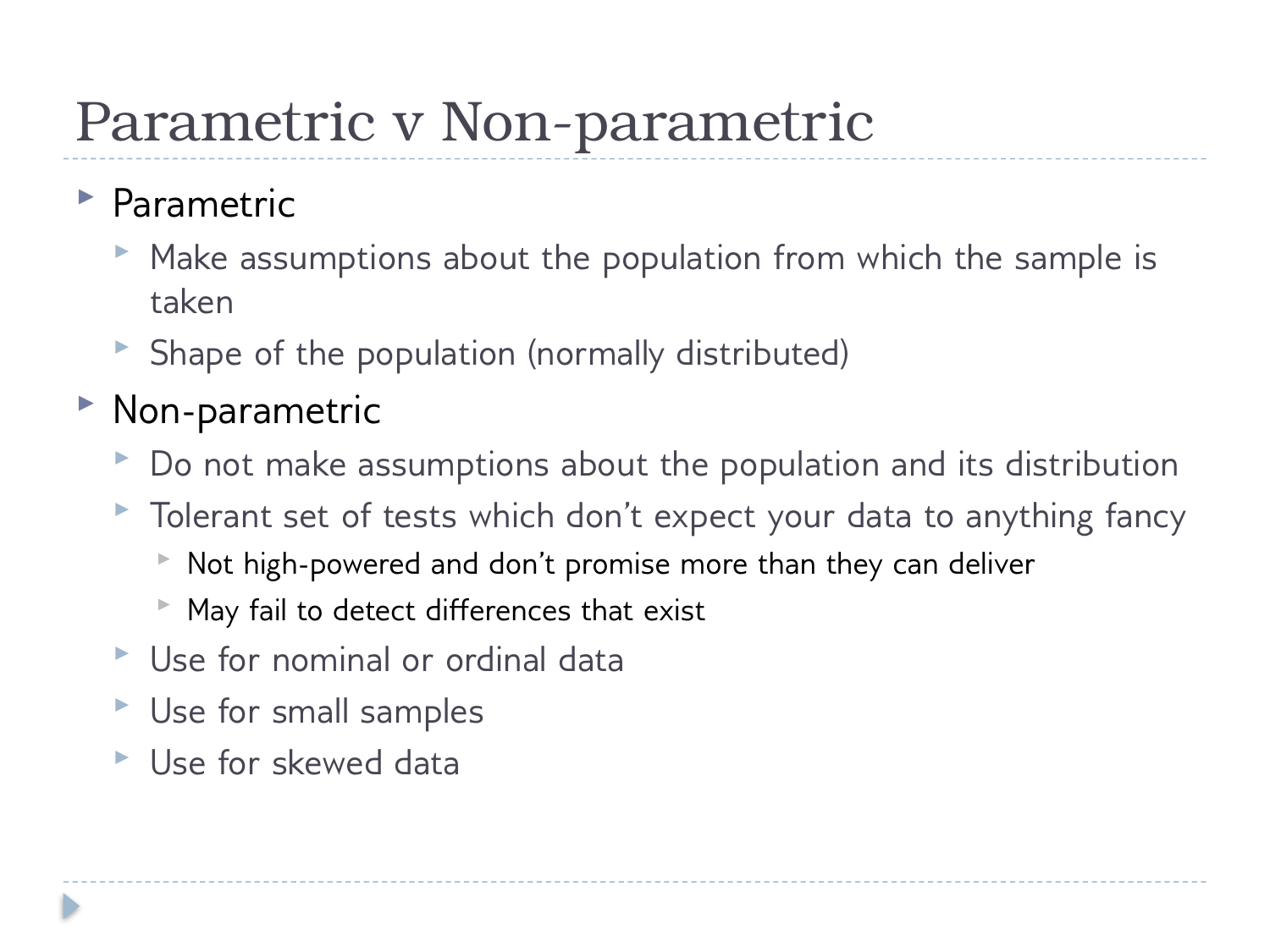

# Parametric v Non-parametric
Parametric
Make assumptions about the population from which the sample is taken
Shape of the population (normally distributed)
Non-parametric
Do not make assumptions about the population and its distribution
Tolerant set of tests which don’t expect your data to anything fancy
Not high-powered and don’t promise more than they can deliver
May fail to detect differences that exist
Use for nominal or ordinal data
Use for small samples
Use for skewed data